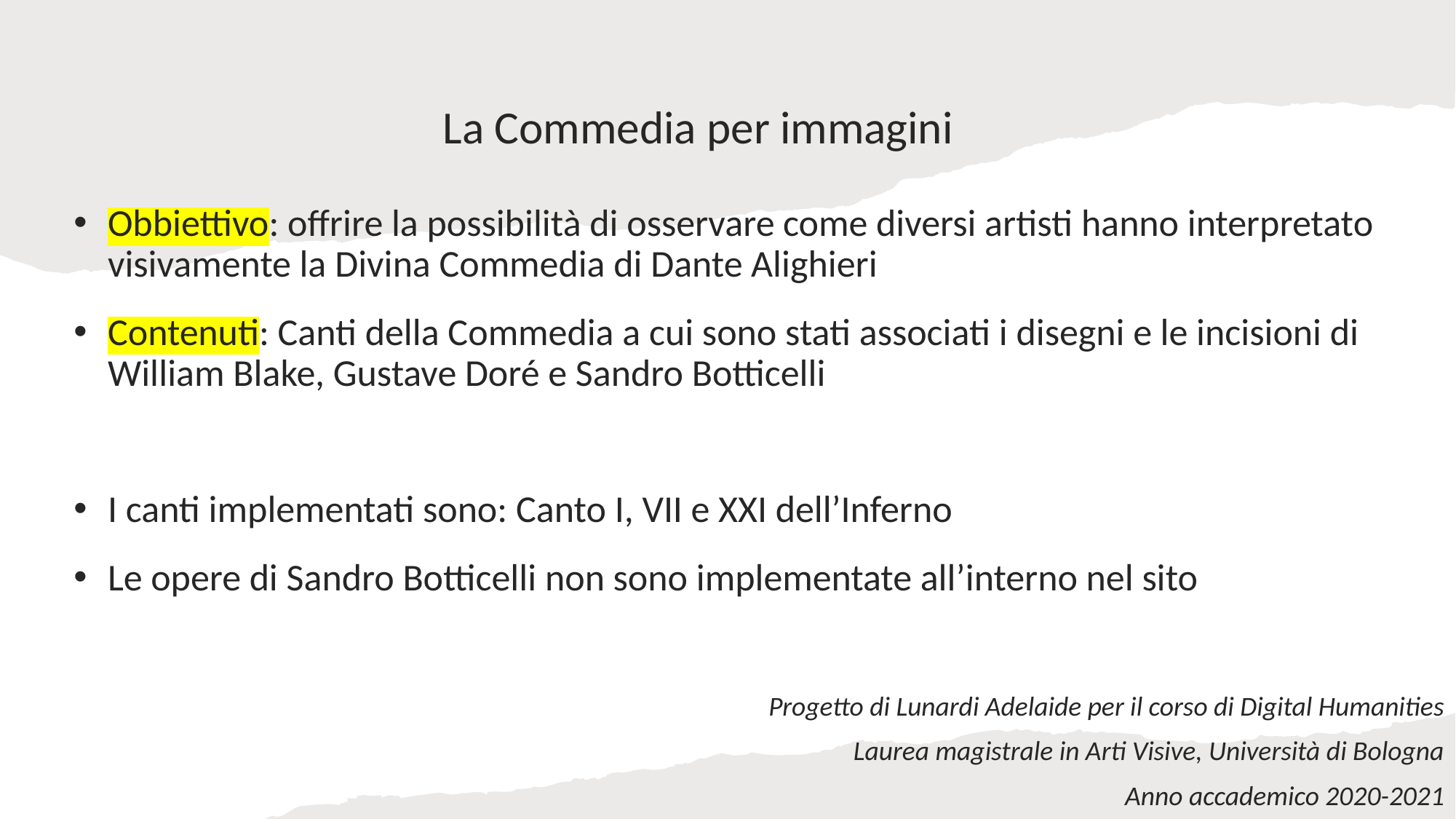

# La Commedia per immagini
Obbiettivo: offrire la possibilità di osservare come diversi artisti hanno interpretato visivamente la Divina Commedia di Dante Alighieri
Contenuti: Canti della Commedia a cui sono stati associati i disegni e le incisioni di William Blake, Gustave Doré e Sandro Botticelli

I canti implementati sono: Canto I, VII e XXI dell’Inferno
Le opere di Sandro Botticelli non sono implementate all’interno nel sito

Progetto di Lunardi Adelaide per il corso di Digital Humanities
Laurea magistrale in Arti Visive, Università di Bologna
Anno accademico 2020-2021